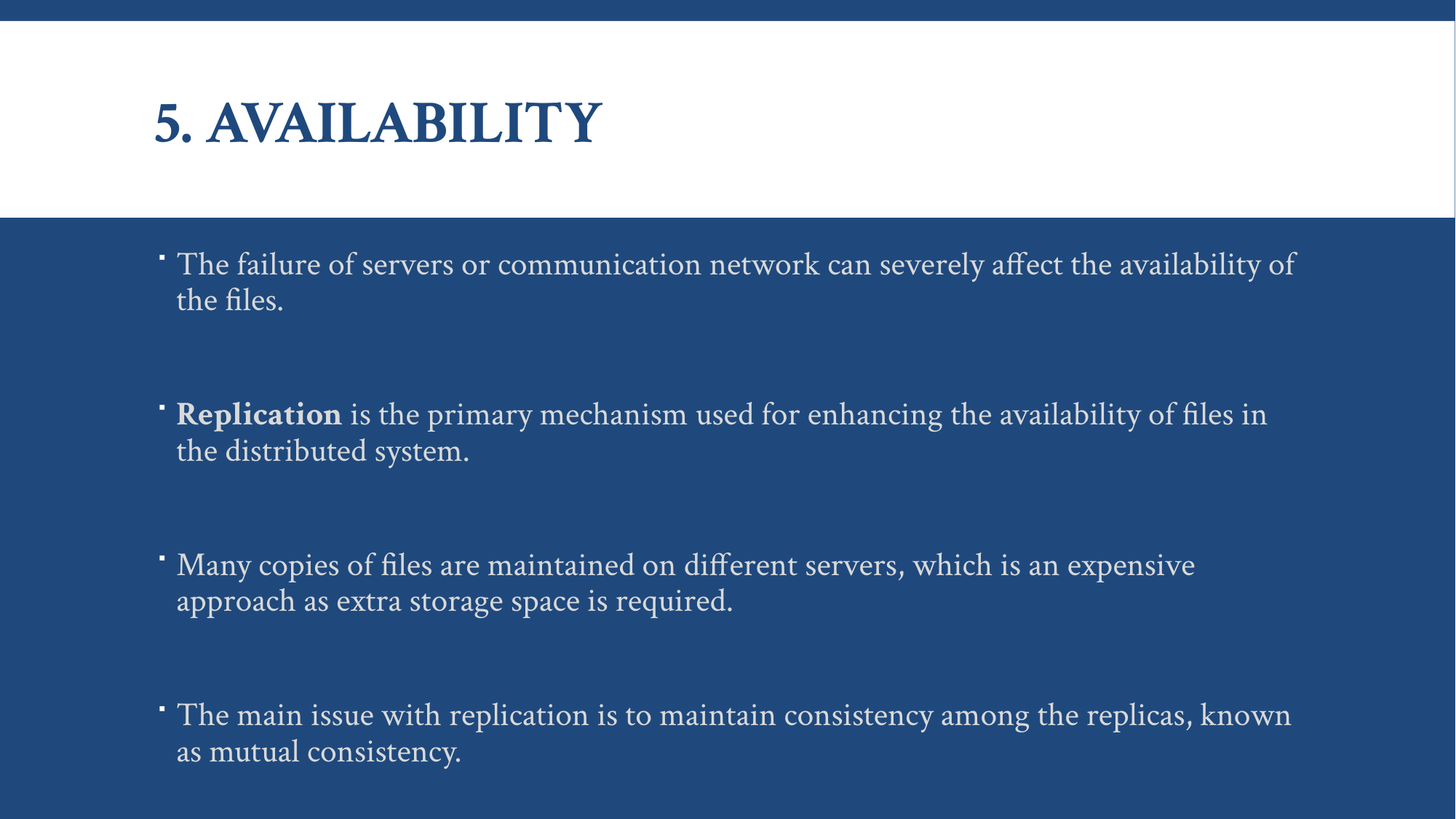

# 5. AVAILABILITY
The failure of servers or communication network can severely affect the availability of the files.

Replication is the primary mechanism used for enhancing the availability of files in the distributed system.

Many copies of files are maintained on different servers, which is an expensive approach as extra storage space is required.

The main issue with replication is to maintain consistency among the replicas, known as mutual consistency.